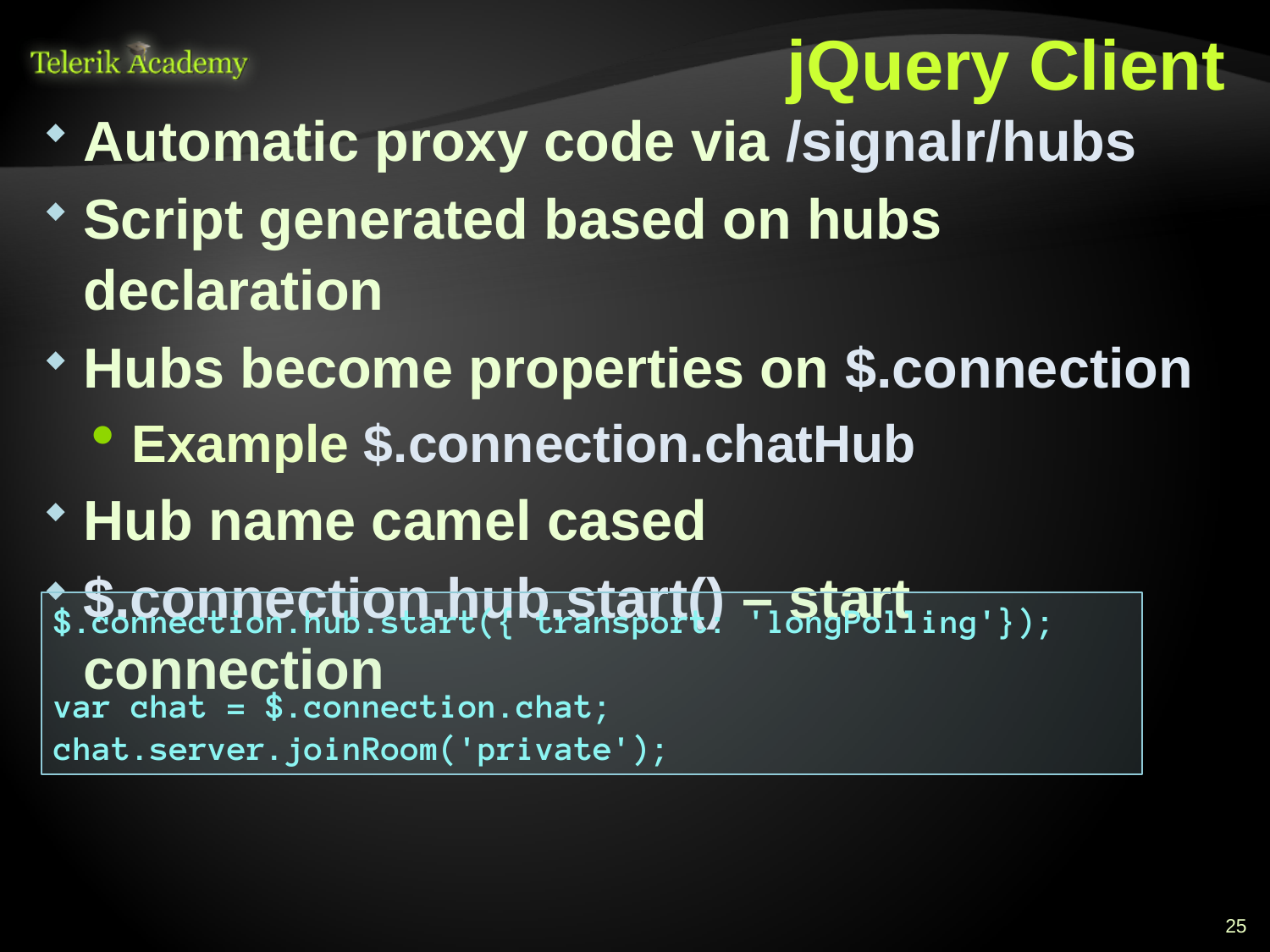

# jQuery Client
Automatic proxy code via /signalr/hubs
Script generated based on hubs declaration
Hubs become properties on $.connection
Example $.connection.chatHub
Hub name camel cased
$.connection.hub.start() – start connection

$.connection.hub.start({ transport: 'longPolling'});

var chat = $.connection.chat;
chat.server.joinRoom('private');
25